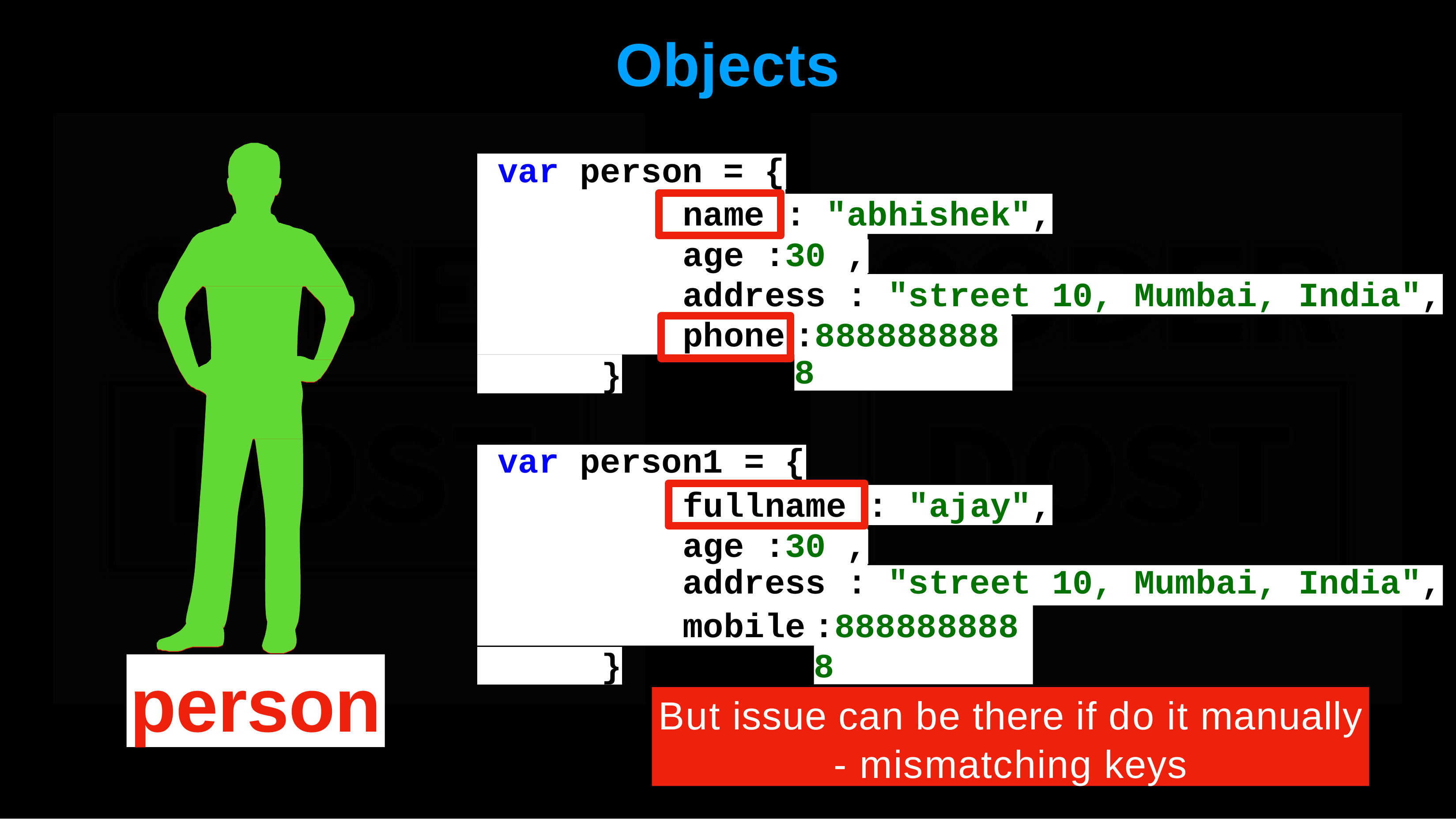

# Objects

var person = {

name
: "abhishek",
age :30 ,
address : "street 10, Mumbai, India",
:8888888888
phone
}
var person1 = {

fullname
: "ajay",
age :30 ,
address : "street 10, Mumbai, India",
:8888888888
mobile
}
person
But issue can be there if do it manually
- mismatching keys